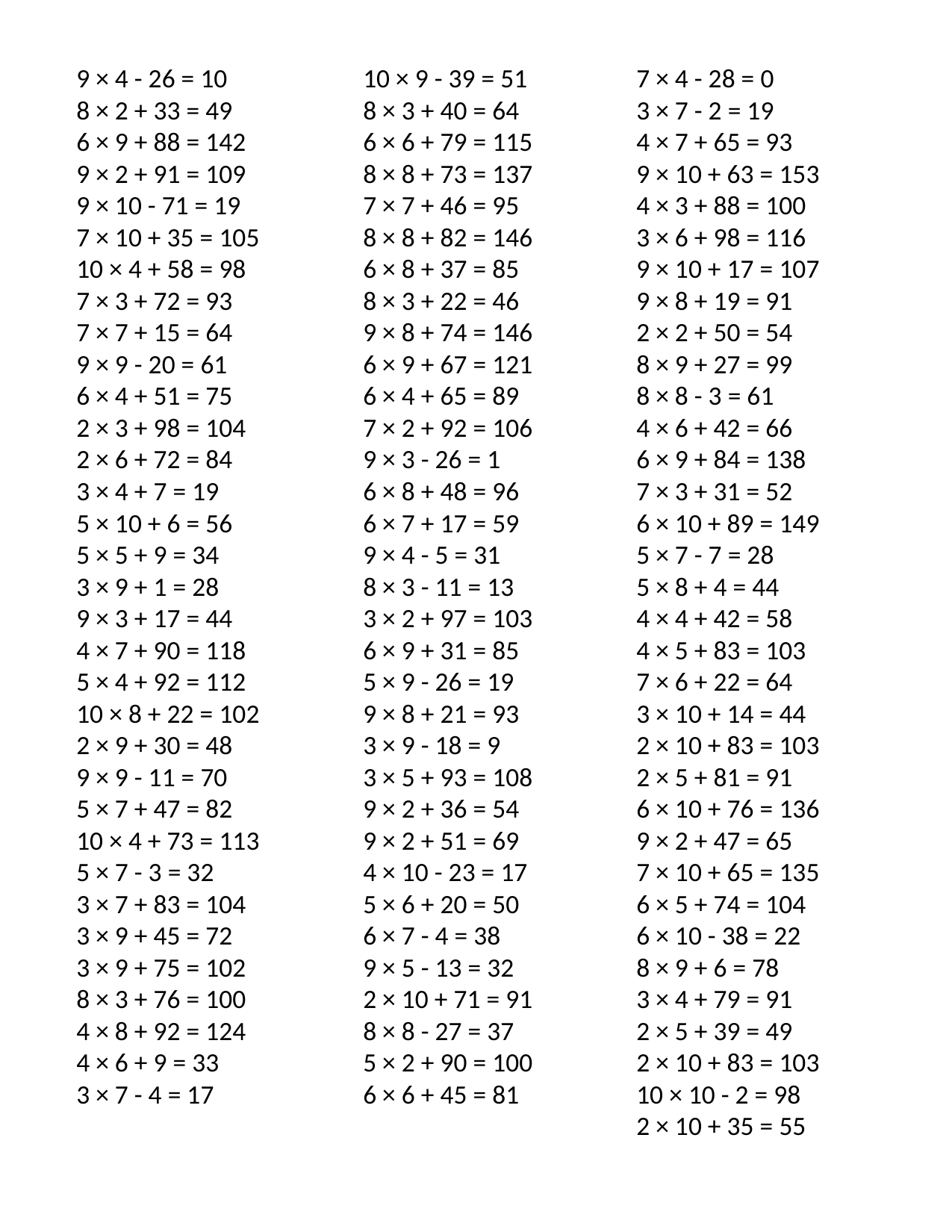

9 × 4 - 26 = 10
8 × 2 + 33 = 49
6 × 9 + 88 = 142
9 × 2 + 91 = 109
9 × 10 - 71 = 19
7 × 10 + 35 = 105
10 × 4 + 58 = 98
7 × 3 + 72 = 93
7 × 7 + 15 = 64
9 × 9 - 20 = 61
6 × 4 + 51 = 75
2 × 3 + 98 = 104
2 × 6 + 72 = 84
3 × 4 + 7 = 19
5 × 10 + 6 = 56
5 × 5 + 9 = 34
3 × 9 + 1 = 28
9 × 3 + 17 = 44
4 × 7 + 90 = 118
5 × 4 + 92 = 112
10 × 8 + 22 = 102
2 × 9 + 30 = 48
9 × 9 - 11 = 70
5 × 7 + 47 = 82
10 × 4 + 73 = 113
5 × 7 - 3 = 32
3 × 7 + 83 = 104
3 × 9 + 45 = 72
3 × 9 + 75 = 102
8 × 3 + 76 = 100
4 × 8 + 92 = 124
4 × 6 + 9 = 33
3 × 7 - 4 = 17

10 × 9 - 39 = 51
8 × 3 + 40 = 64
6 × 6 + 79 = 115
8 × 8 + 73 = 137
7 × 7 + 46 = 95
8 × 8 + 82 = 146
6 × 8 + 37 = 85
8 × 3 + 22 = 46
9 × 8 + 74 = 146
6 × 9 + 67 = 121
6 × 4 + 65 = 89
7 × 2 + 92 = 106
9 × 3 - 26 = 1
6 × 8 + 48 = 96
6 × 7 + 17 = 59
9 × 4 - 5 = 31
8 × 3 - 11 = 13
3 × 2 + 97 = 103
6 × 9 + 31 = 85
5 × 9 - 26 = 19
9 × 8 + 21 = 93
3 × 9 - 18 = 9
3 × 5 + 93 = 108
9 × 2 + 36 = 54
9 × 2 + 51 = 69
4 × 10 - 23 = 17
5 × 6 + 20 = 50
6 × 7 - 4 = 38
9 × 5 - 13 = 32
2 × 10 + 71 = 91
8 × 8 - 27 = 37
5 × 2 + 90 = 100
6 × 6 + 45 = 81

7 × 4 - 28 = 0
3 × 7 - 2 = 19
4 × 7 + 65 = 93
9 × 10 + 63 = 153
4 × 3 + 88 = 100
3 × 6 + 98 = 116
9 × 10 + 17 = 107
9 × 8 + 19 = 91
2 × 2 + 50 = 54
8 × 9 + 27 = 99
8 × 8 - 3 = 61
4 × 6 + 42 = 66
6 × 9 + 84 = 138
7 × 3 + 31 = 52
6 × 10 + 89 = 149
5 × 7 - 7 = 28
5 × 8 + 4 = 44
4 × 4 + 42 = 58
4 × 5 + 83 = 103
7 × 6 + 22 = 64
3 × 10 + 14 = 44
2 × 10 + 83 = 103
2 × 5 + 81 = 91
6 × 10 + 76 = 136
9 × 2 + 47 = 65
7 × 10 + 65 = 135
6 × 5 + 74 = 104
6 × 10 - 38 = 22
8 × 9 + 6 = 78
3 × 4 + 79 = 91
2 × 5 + 39 = 49
2 × 10 + 83 = 103
10 × 10 - 2 = 98
2 × 10 + 35 = 55